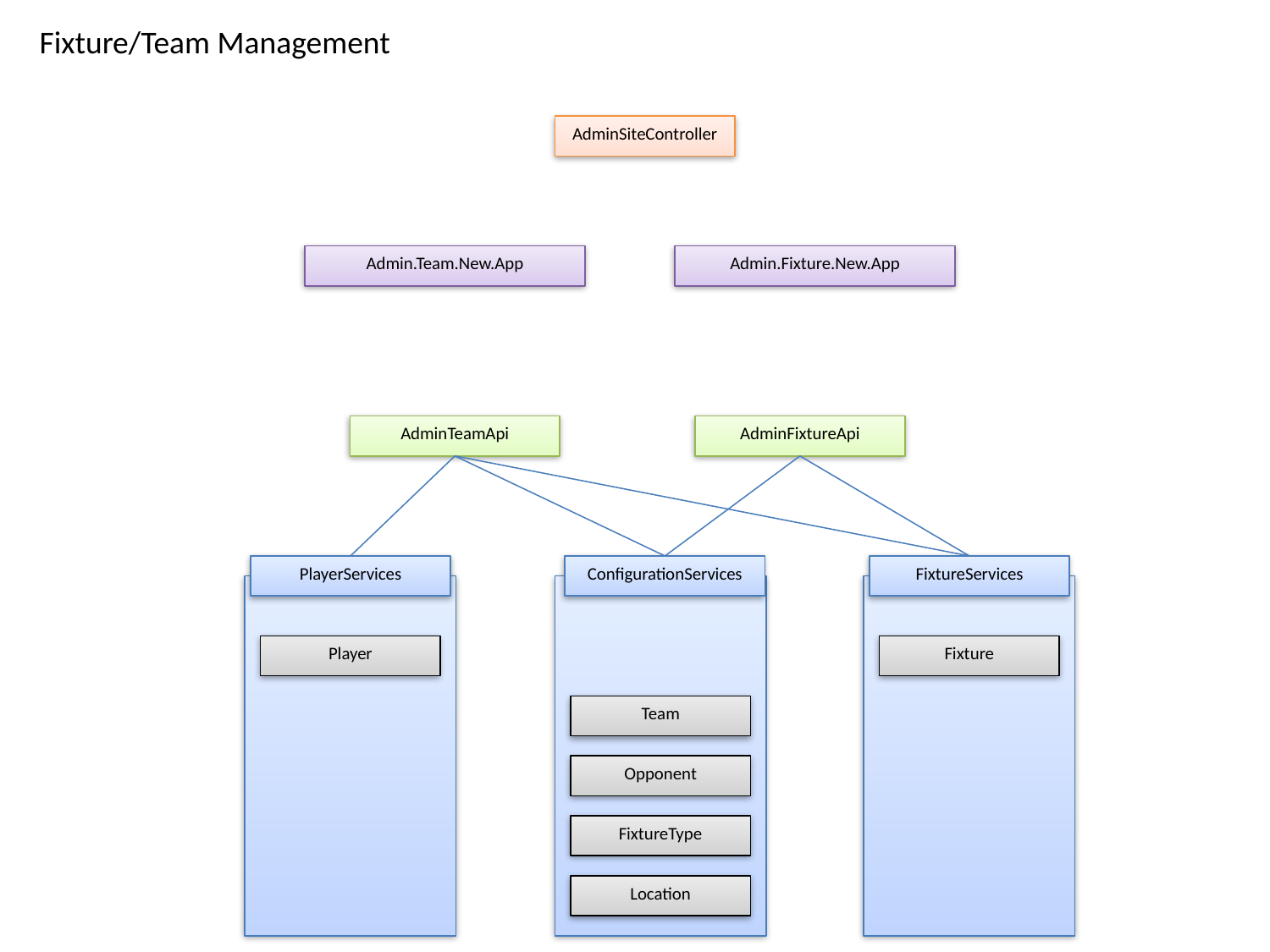

Fixture/Team Management
AdminSiteController
Admin.Team.New.App
Admin.Fixture.New.App
AdminTeamApi
AdminFixtureApi
PlayerServices

Player
ConfigurationServices
FixtureServices

Fixture
Team
Opponent
FixtureType
Location